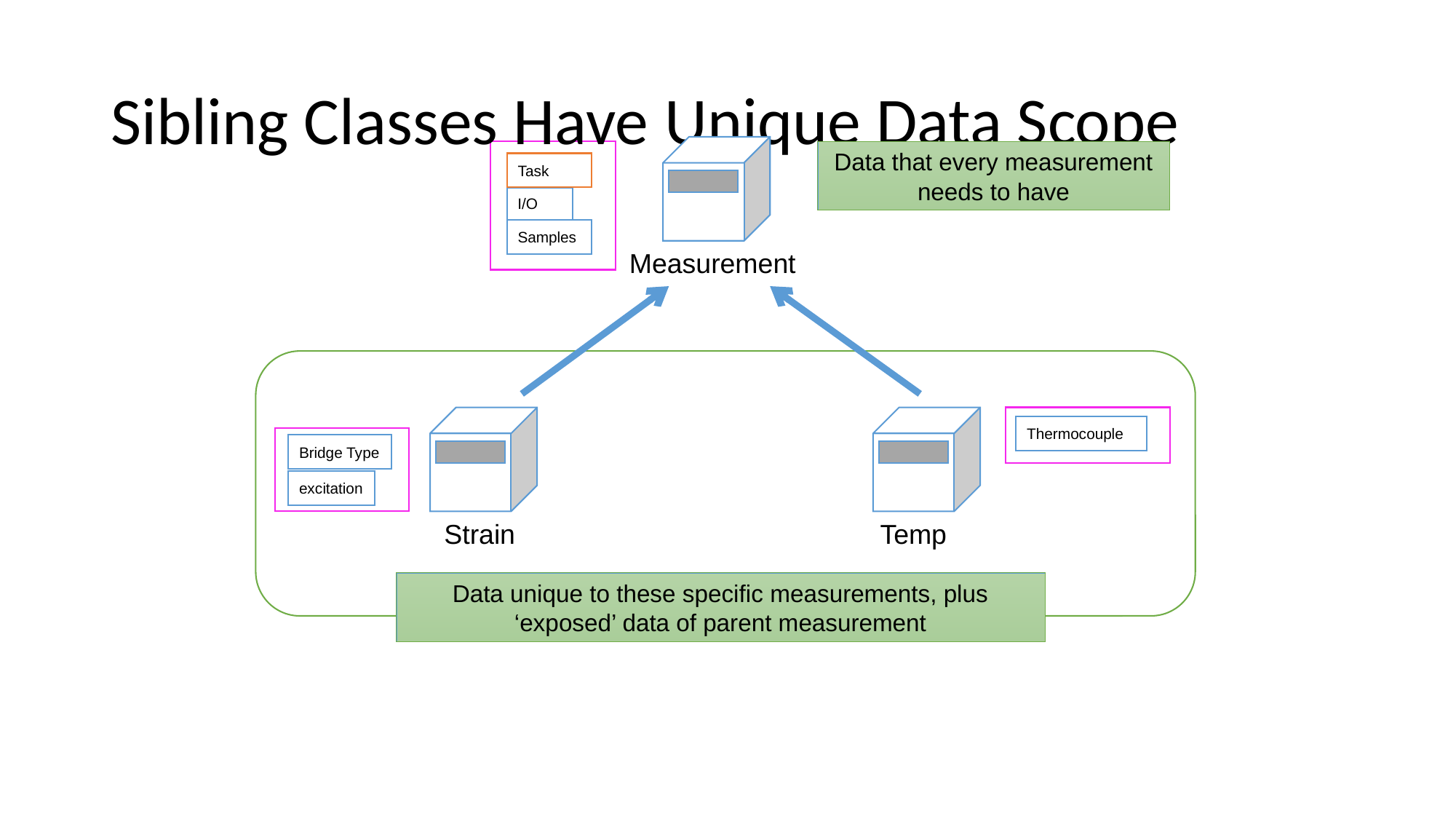

# Sibling Classes Have Unique Data Scope

Measurement
Data that every measurement needs to have

Task
I/O
Samples

Strain

Temp
Thermocouple

Bridge Type
excitation
Data unique to these specific measurements, plus ‘exposed’ data of parent measurement